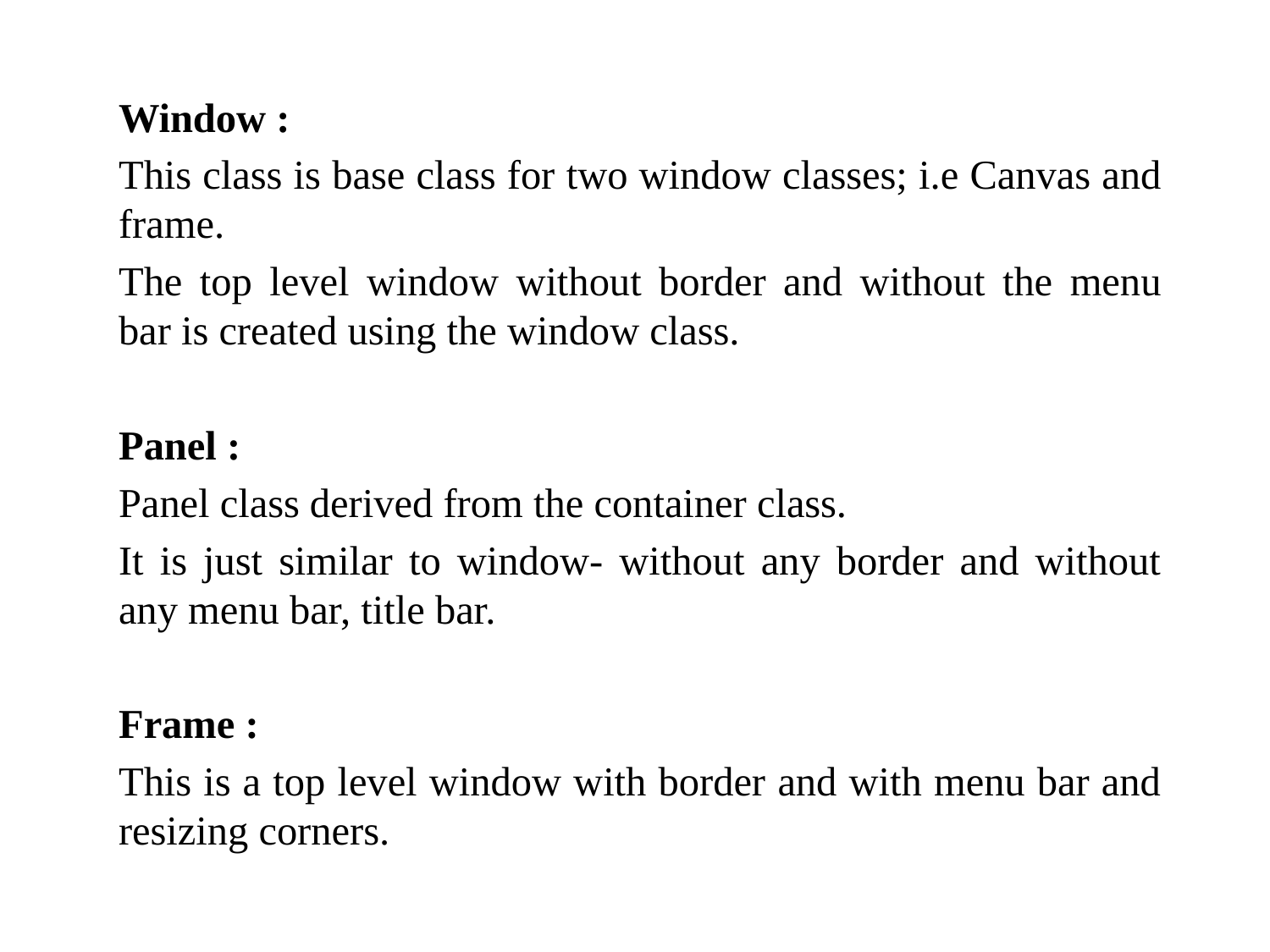

Window :
This class is base class for two window classes; i.e Canvas and frame.
The top level window without border and without the menu bar is created using the window class.

Panel :
Panel class derived from the container class.
It is just similar to window- without any border and without any menu bar, title bar.

Frame :
This is a top level window with border and with menu bar and resizing corners.